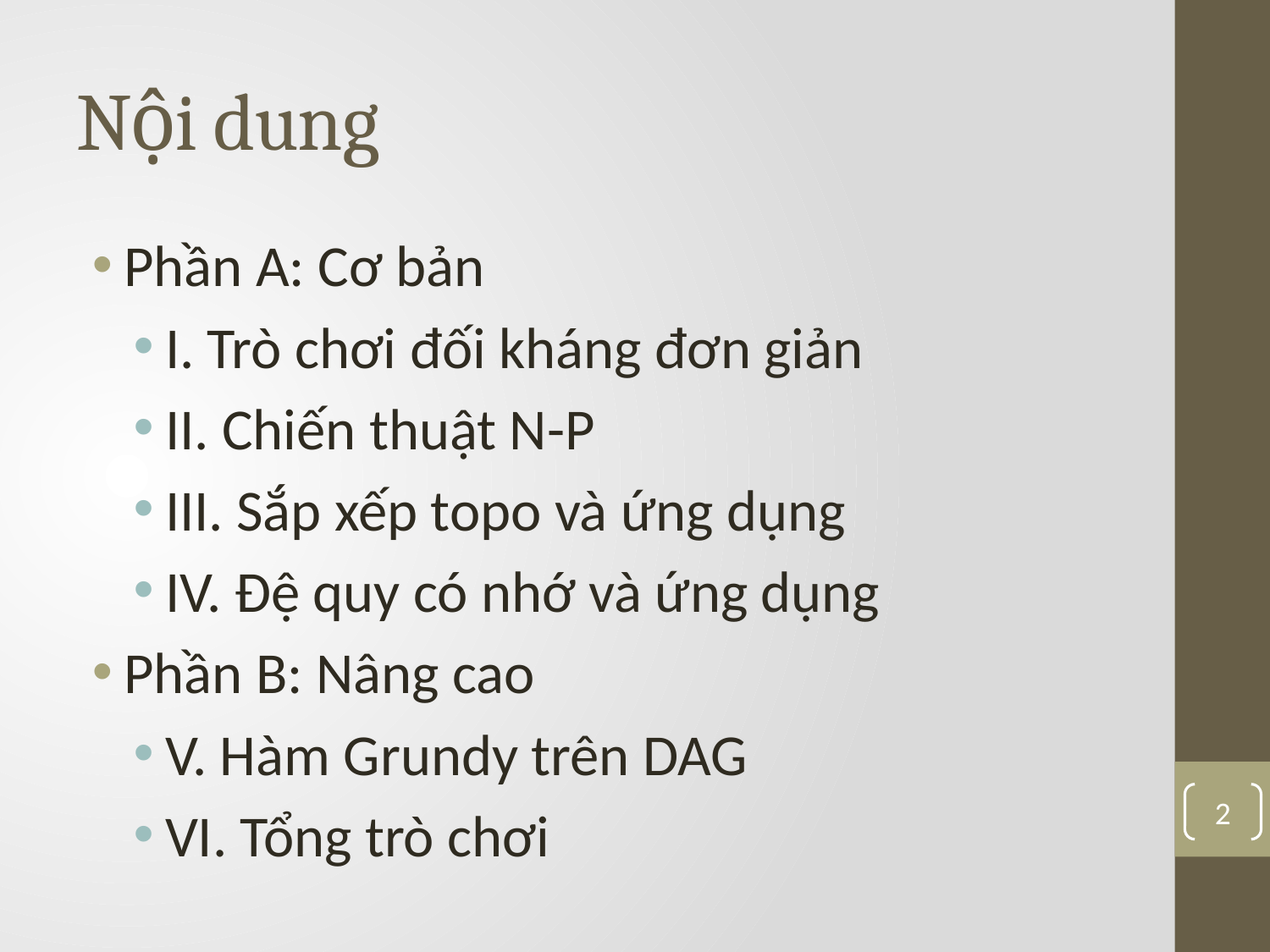

# Nội dung
Phần A: Cơ bản
I. Trò chơi đối kháng đơn giản
II. Chiến thuật N-P
III. Sắp xếp topo và ứng dụng
IV. Đệ quy có nhớ và ứng dụng
Phần B: Nâng cao
V. Hàm Grundy trên DAG
VI. Tổng trò chơi
2